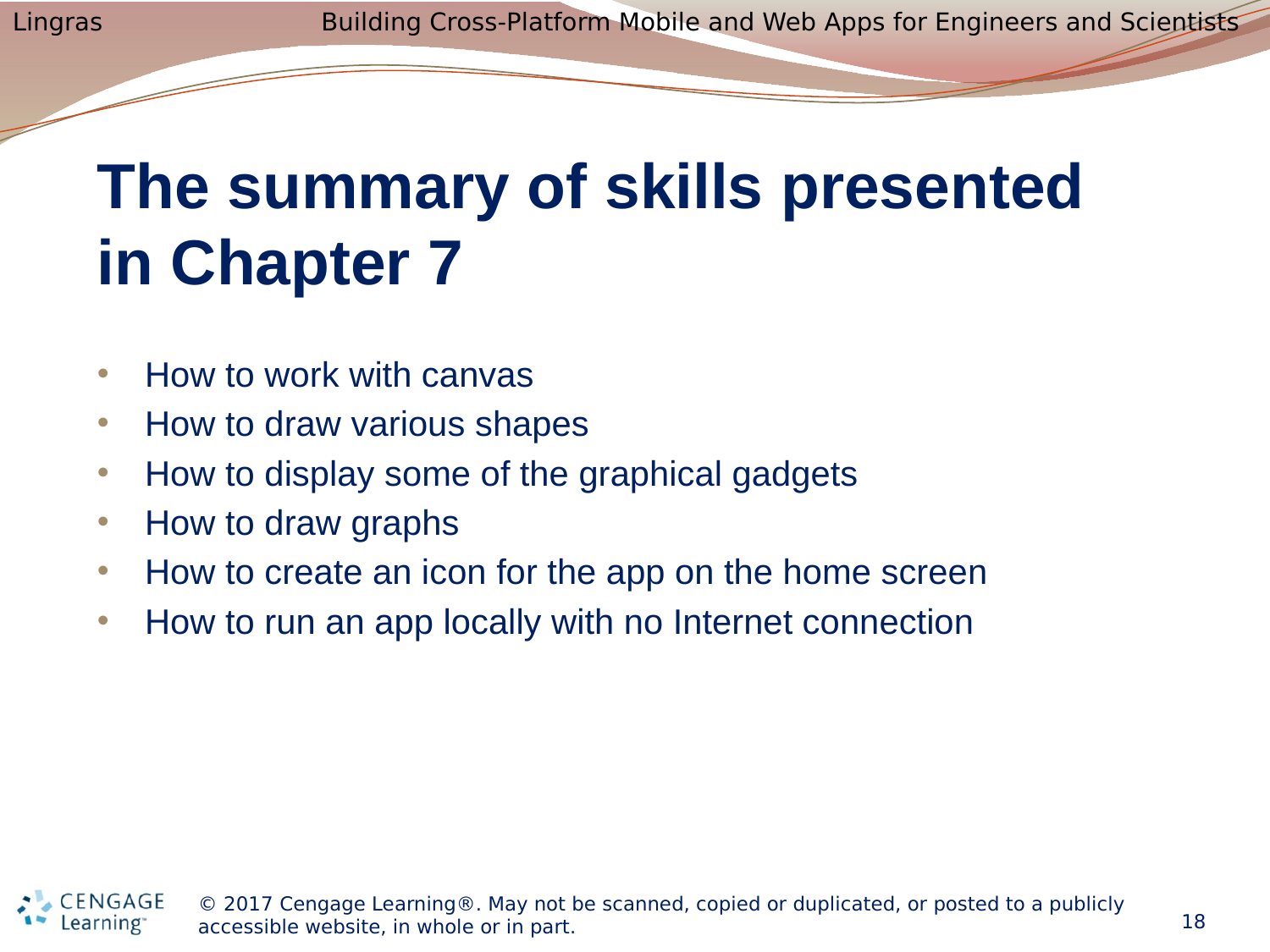

# The summary of skills presented in Chapter 7

How to work with canvas
How to draw various shapes
How to display some of the graphical gadgets
How to draw graphs
How to create an icon for the app on the home screen
How to run an app locally with no Internet connection
18
© 2017 Cengage Learning®. May not be scanned, copied or duplicated, or posted to a publicly accessible website, in whole or in part.